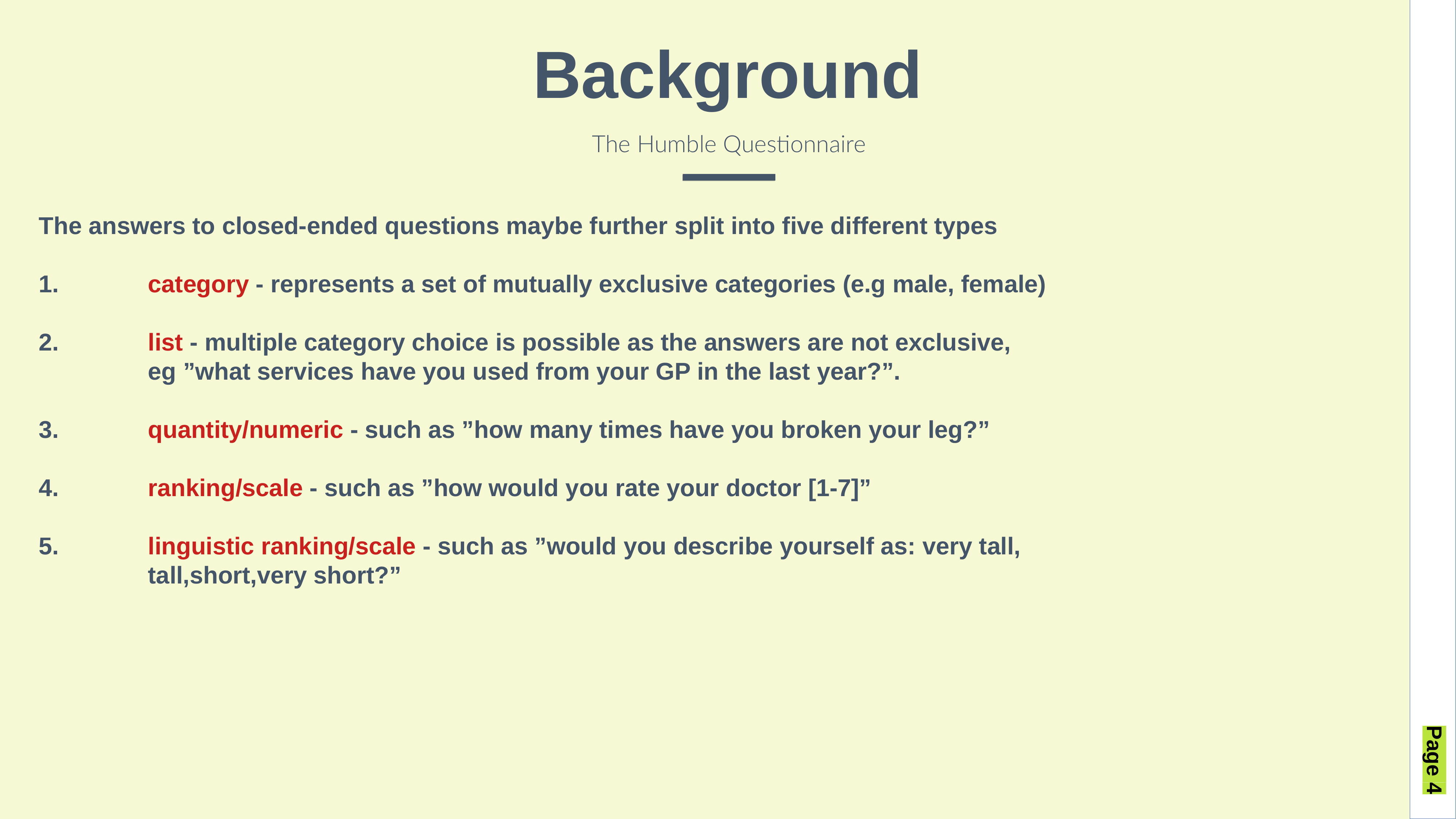

Background
The Humble Questionnaire

The answers to closed-ended questions maybe further split into five different types

1.		category - represents a set of mutually exclusive categories (e.g male, female)

2.		list - multiple category choice is possible as the answers are not exclusive,
		eg ”what services have you used from your GP in the last year?”.

3.		quantity/numeric - such as ”how many times have you broken your leg?”

4.		ranking/scale - such as ”how would you rate your doctor [1-7]”

5.		linguistic ranking/scale - such as ”would you describe yourself as: very tall,
		tall,short,very short?”